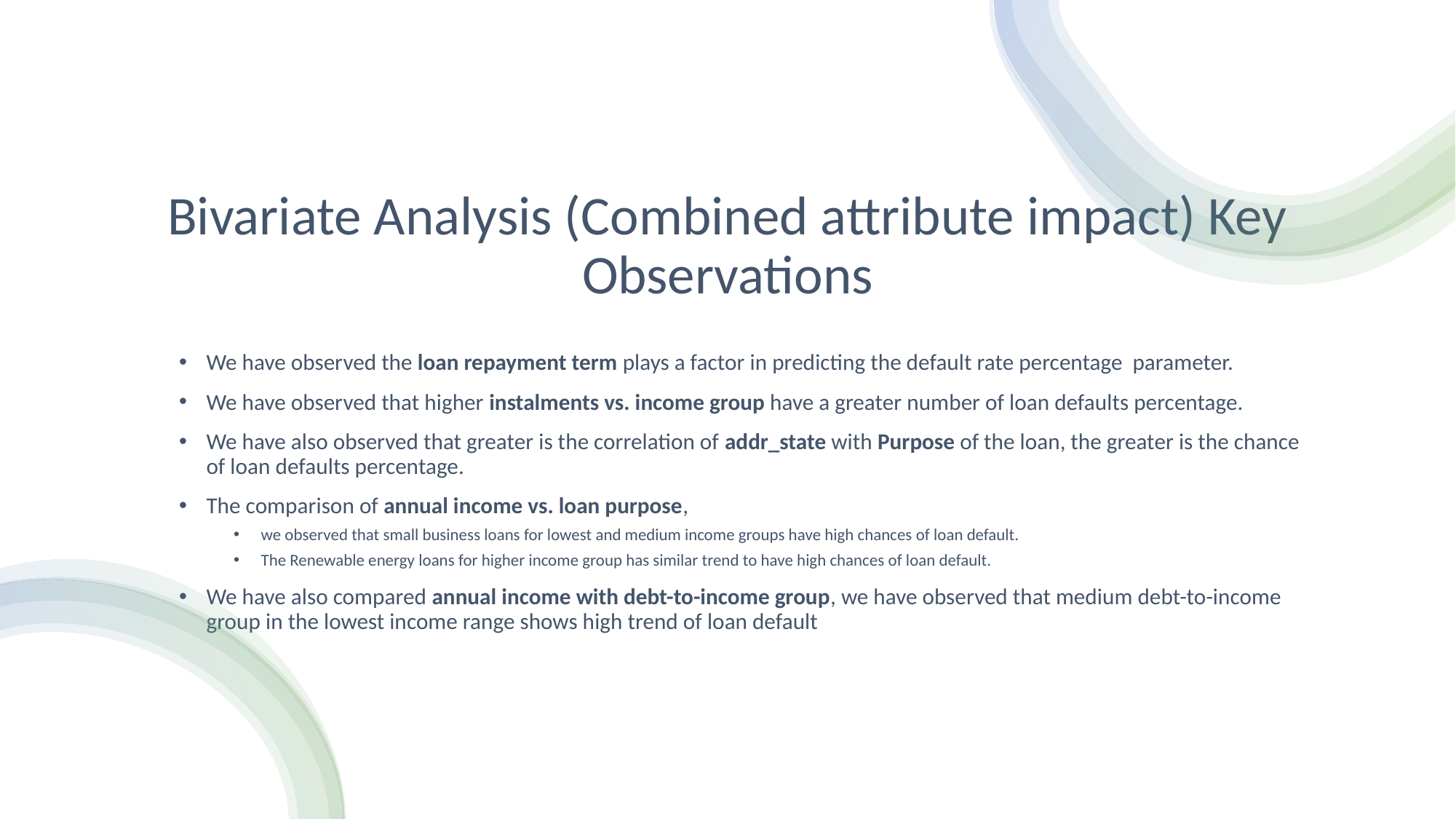

# Bivariate Analysis (Combined attribute impact) Key Observations
We have observed the loan repayment term plays a factor in predicting the default rate percentage  parameter.
We have observed that higher instalments vs. income group have a greater number of loan defaults percentage.
We have also observed that greater is the correlation of addr_state with Purpose of the loan, the greater is the chance of loan defaults percentage.
The comparison of annual income vs. loan purpose,
we observed that small business loans for lowest and medium income groups have high chances of loan default.
The Renewable energy loans for higher income group has similar trend to have high chances of loan default.
We have also compared annual income with debt-to-income group, we have observed that medium debt-to-income group in the lowest income range shows high trend of loan default